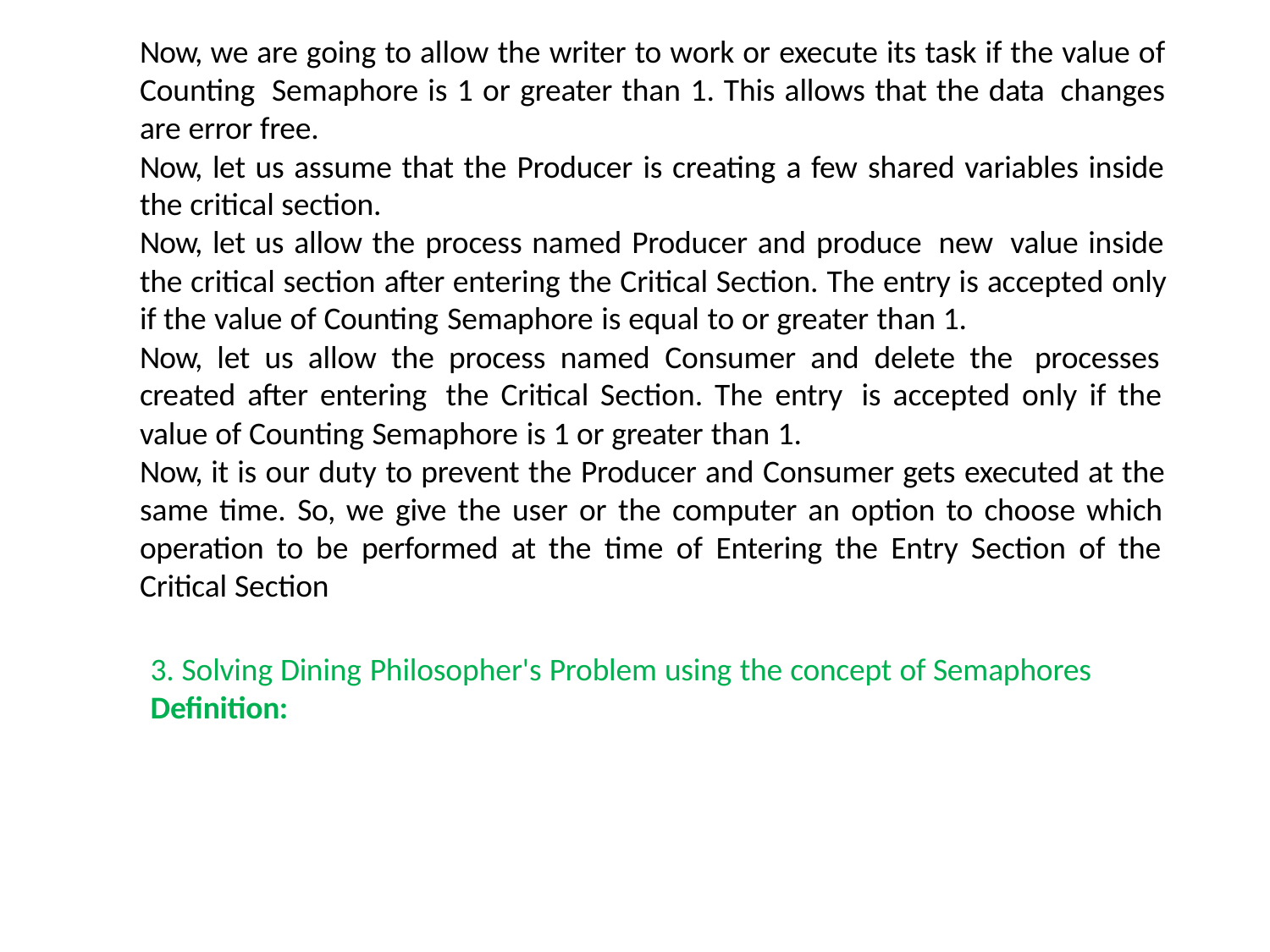

Now, we are going to allow the writer to work or execute its task if the value of  Counting Semaphore is 1 or greater than 1. This allows that the data changes  are error free.
Now, let us assume that the Producer is creating a few shared variables inside
the critical section.
Now, let us allow the process named Producer and produce new value inside  the critical section after entering the Critical Section. The entry is accepted only  if the value of Counting Semaphore is equal to or greater than 1.
Now, let us allow the process named Consumer and delete the processes  created after entering the Critical Section. The entry is accepted only if the  value of Counting Semaphore is 1 or greater than 1.
Now, it is our duty to prevent the Producer and Consumer gets executed at the  same time. So, we give the user or the computer an option to choose which  operation to be performed at the time of Entering the Entry Section of the  Critical Section

3. Solving Dining Philosopher's Problem using the concept of Semaphores
Definition: